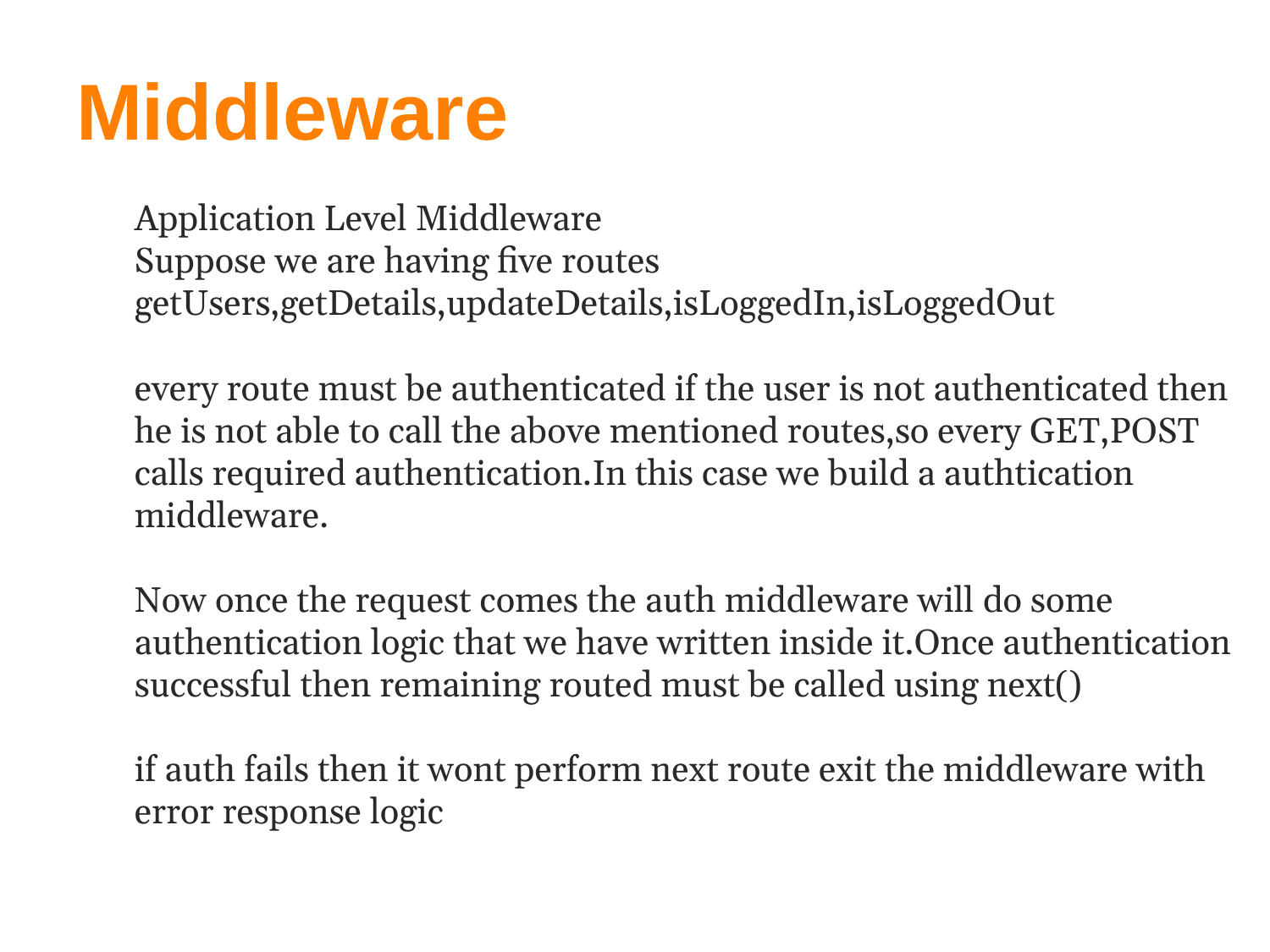

# Middleware
Application Level Middleware
Suppose we are having five routes getUsers,getDetails,updateDetails,isLoggedIn,isLoggedOut

every route must be authenticated if the user is not authenticated then he is not able to call the above mentioned routes,so every GET,POST calls required authentication.In this case we build a authtication middleware.

Now once the request comes the auth middleware will do some authentication logic that we have written inside it.Once authentication successful then remaining routed must be called using next()

if auth fails then it wont perform next route exit the middleware with error response logic